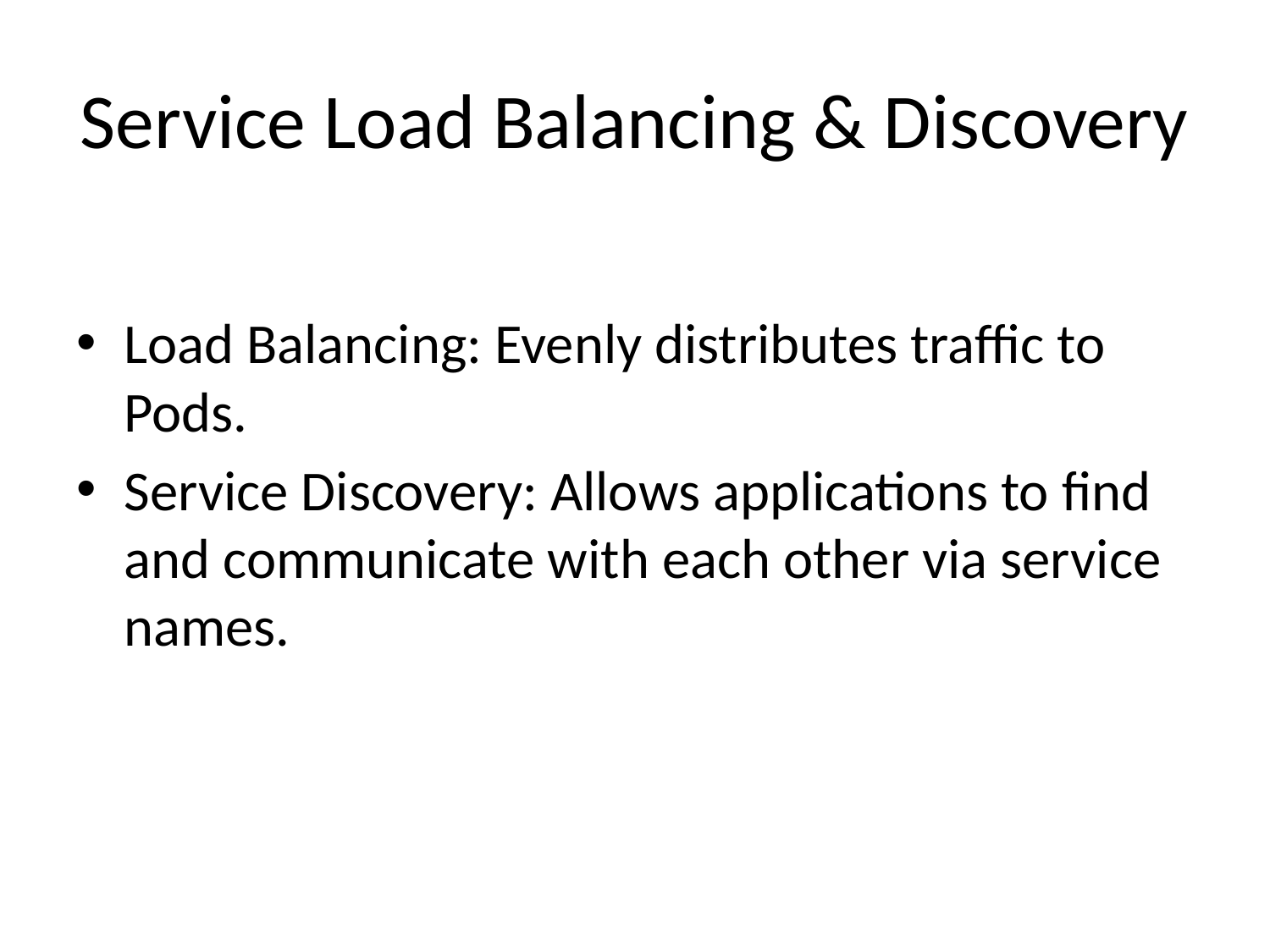

# Service Load Balancing & Discovery

Load Balancing: Evenly distributes traffic to Pods.
Service Discovery: Allows applications to find and communicate with each other via service names.